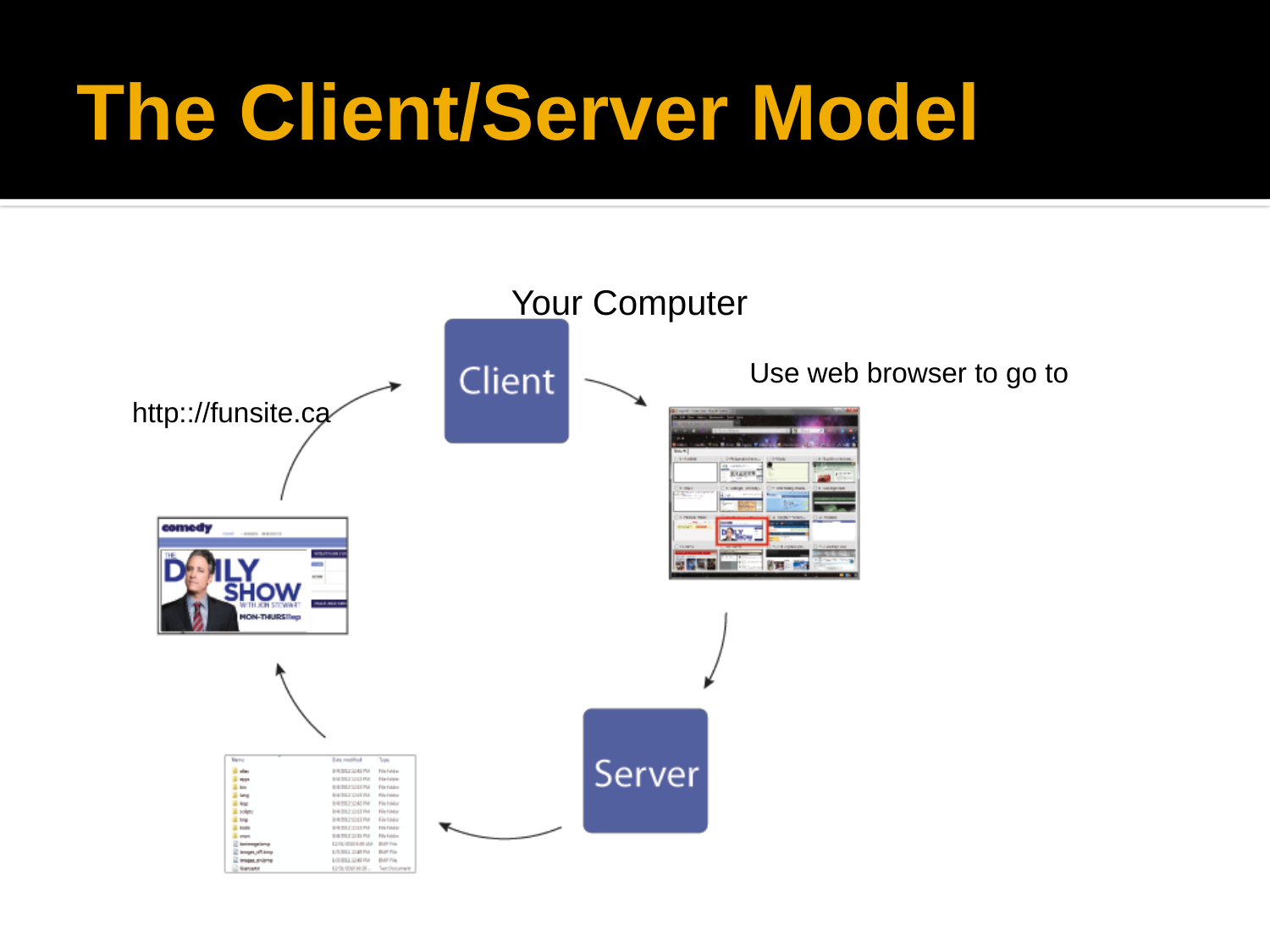

# The Client/Server Model
			        Your Computer
					       Use web browser to go to http:://funsite.ca